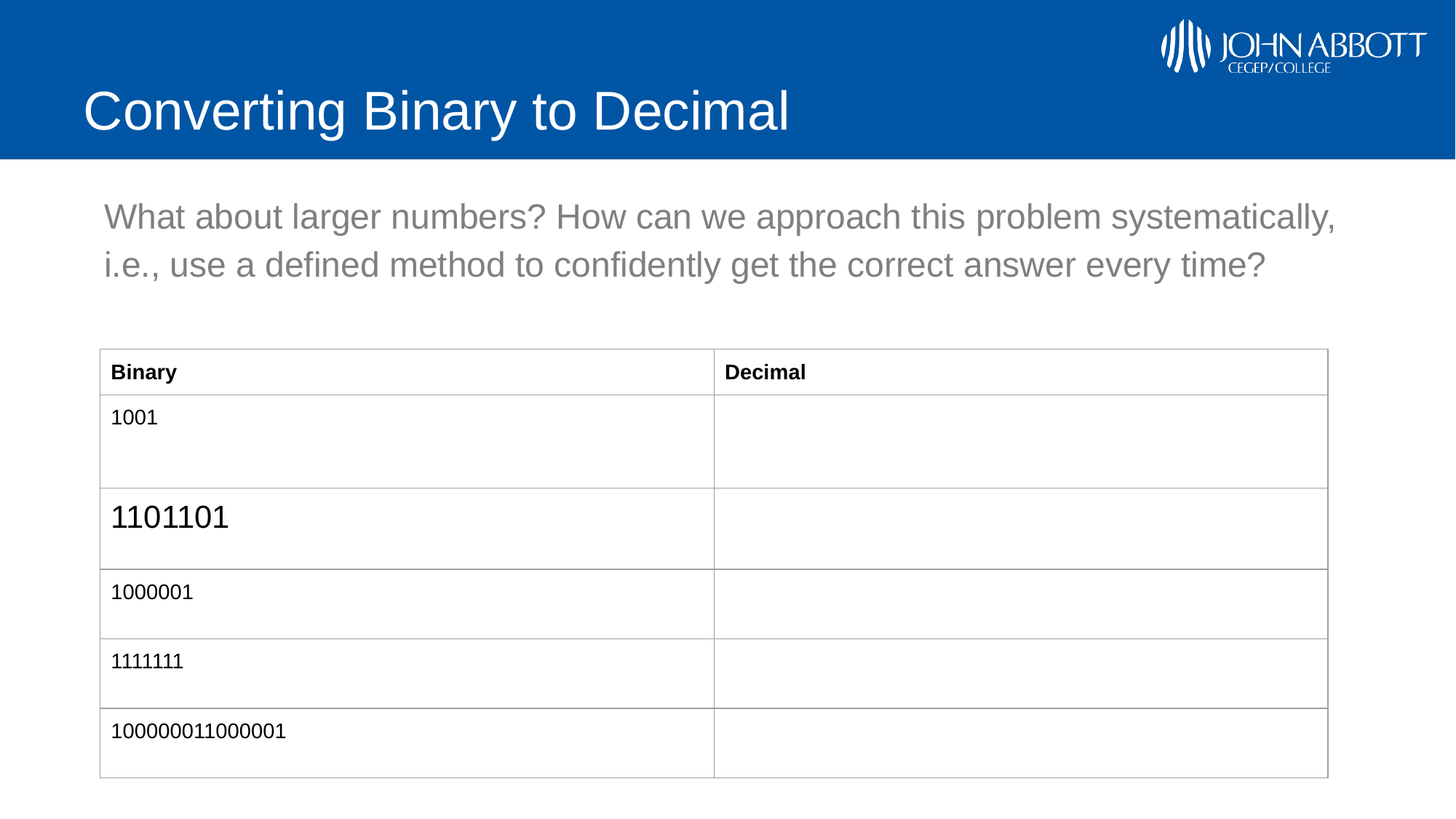

# Converting Binary to Decimal
What about larger numbers? How can we approach this problem systematically, i.e., use a defined method to confidently get the correct answer every time?
| Binary | Decimal |
| --- | --- |
| 1001 |  |
| 1101101 |  |
| 1000001 |  |
| 1111111 |  |
| 100000011000001 |  |